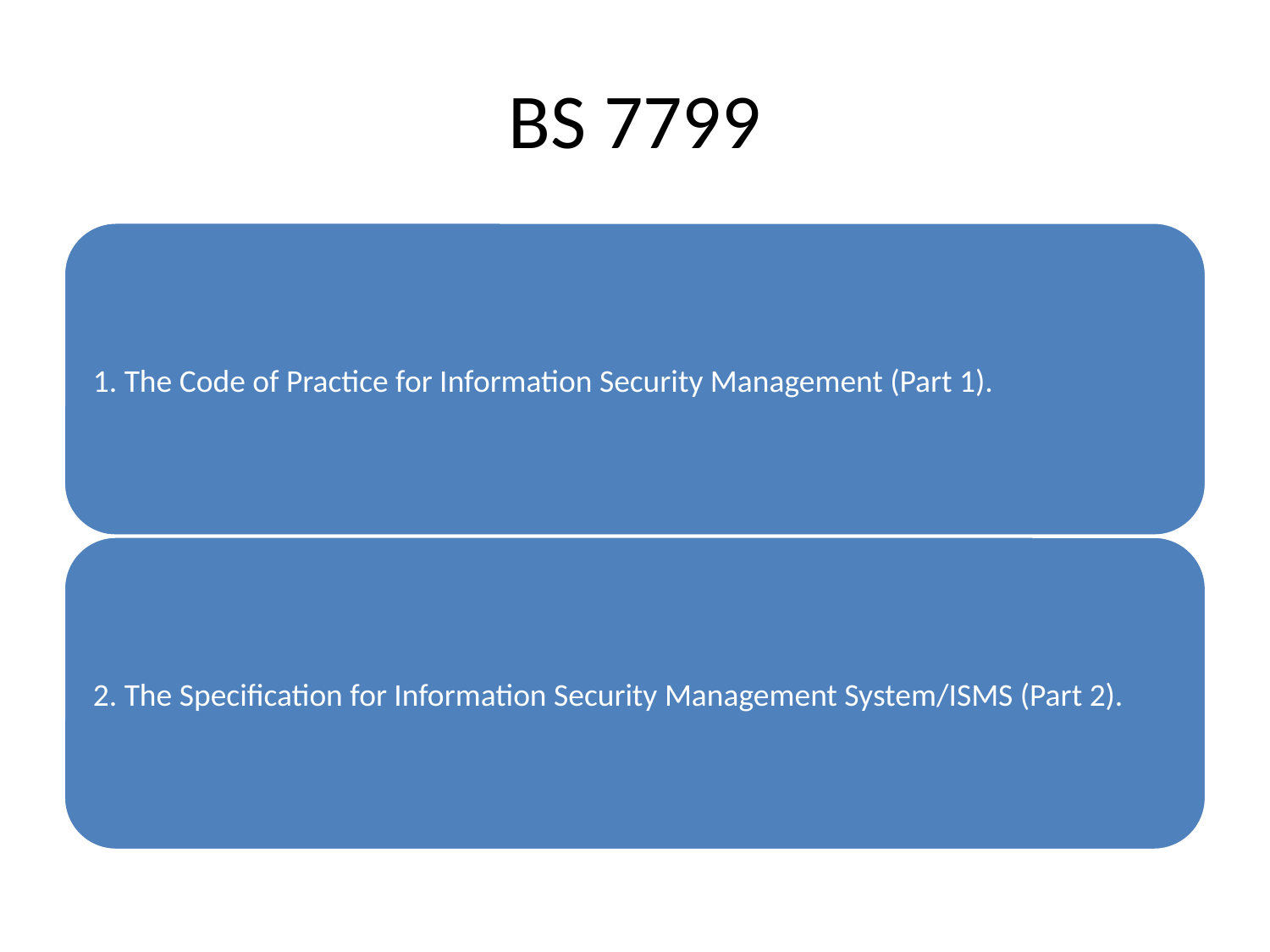

# BS 7799
1. The Code of Practice for Information Security Management (Part 1).
2. The Specification for Information Security Management System/ISMS (Part 2).